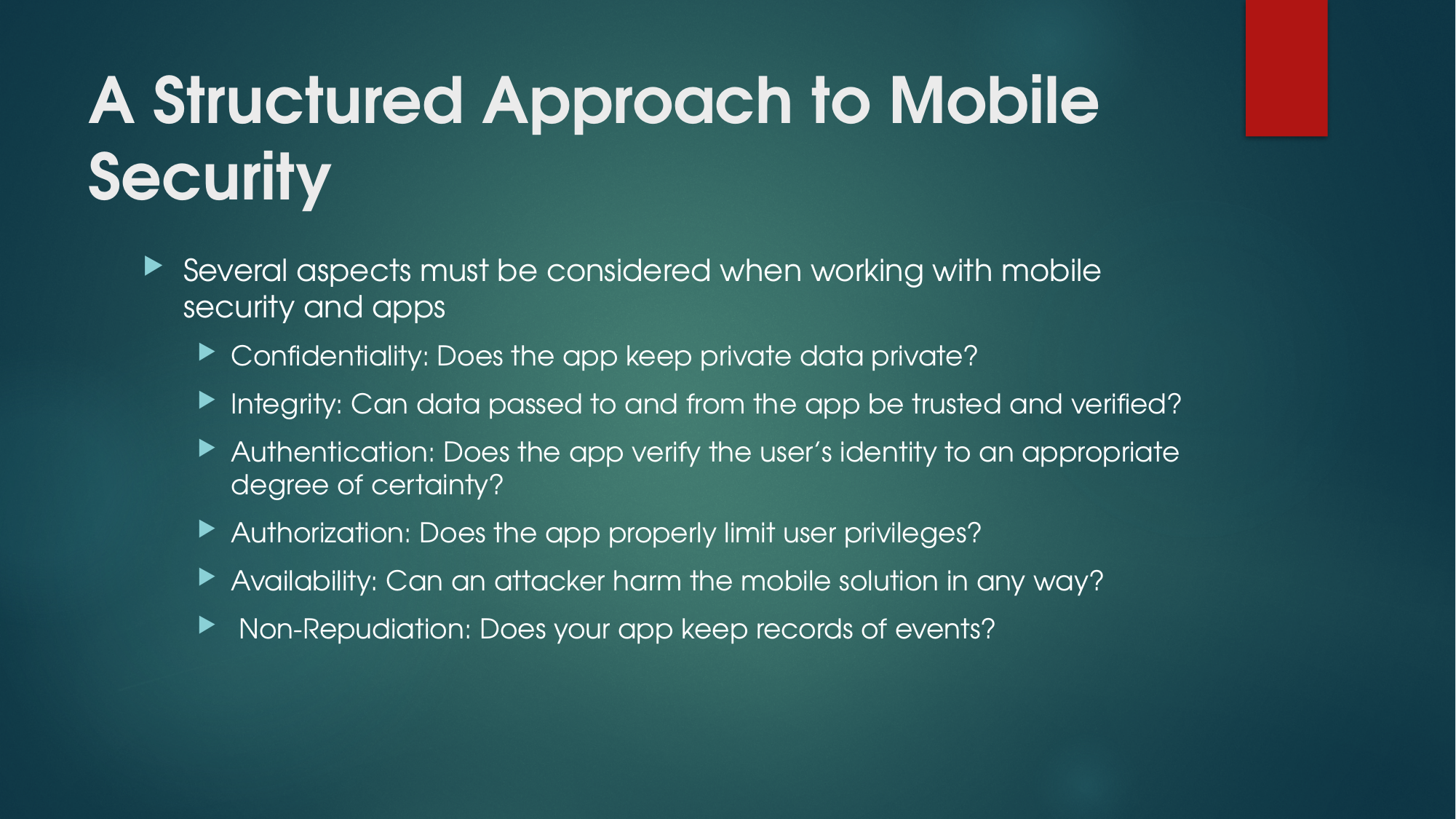

# A Structured Approach to Mobile Security
Several aspects must be considered when working with mobile security and apps
Confidentiality: Does the app keep private data private?
Integrity: Can data passed to and from the app be trusted and verified?
Authentication: Does the app verify the user’s identity to an appropriate degree of certainty?
Authorization: Does the app properly limit user privileges?
Availability: Can an attacker harm the mobile solution in any way?
 Non-Repudiation: Does your app keep records of events?